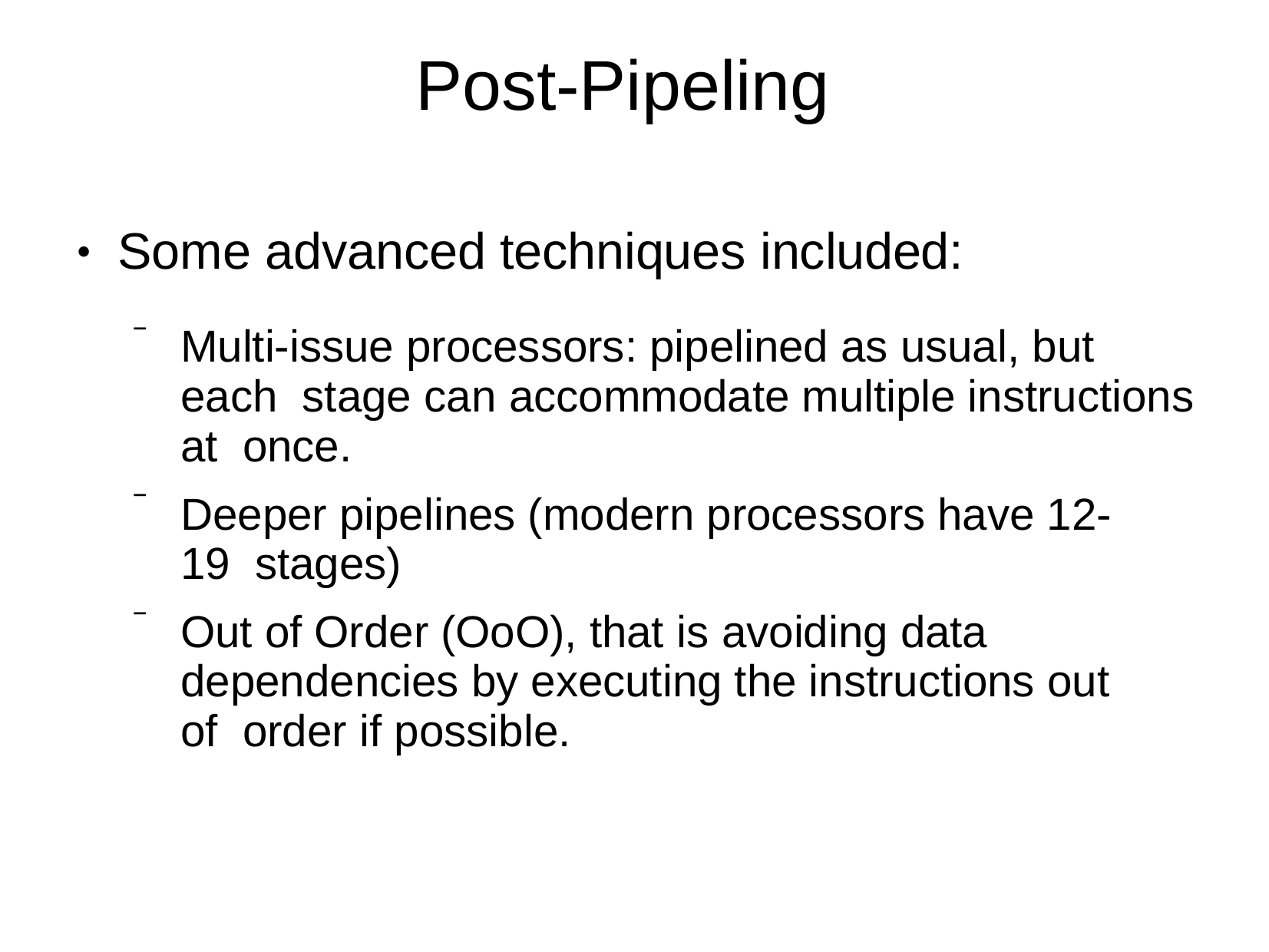

# Post-Pipeling
Multi-issue processors: pipelined as usual, but each  stage can accommodate multiple instructions at  once.
Deeper pipelines (modern processors have 12-19  stages)
Out of Order (OoO), that is avoiding data  dependencies by executing the instructions out of  order if possible.
Some advanced techniques included:
●
–
–
–